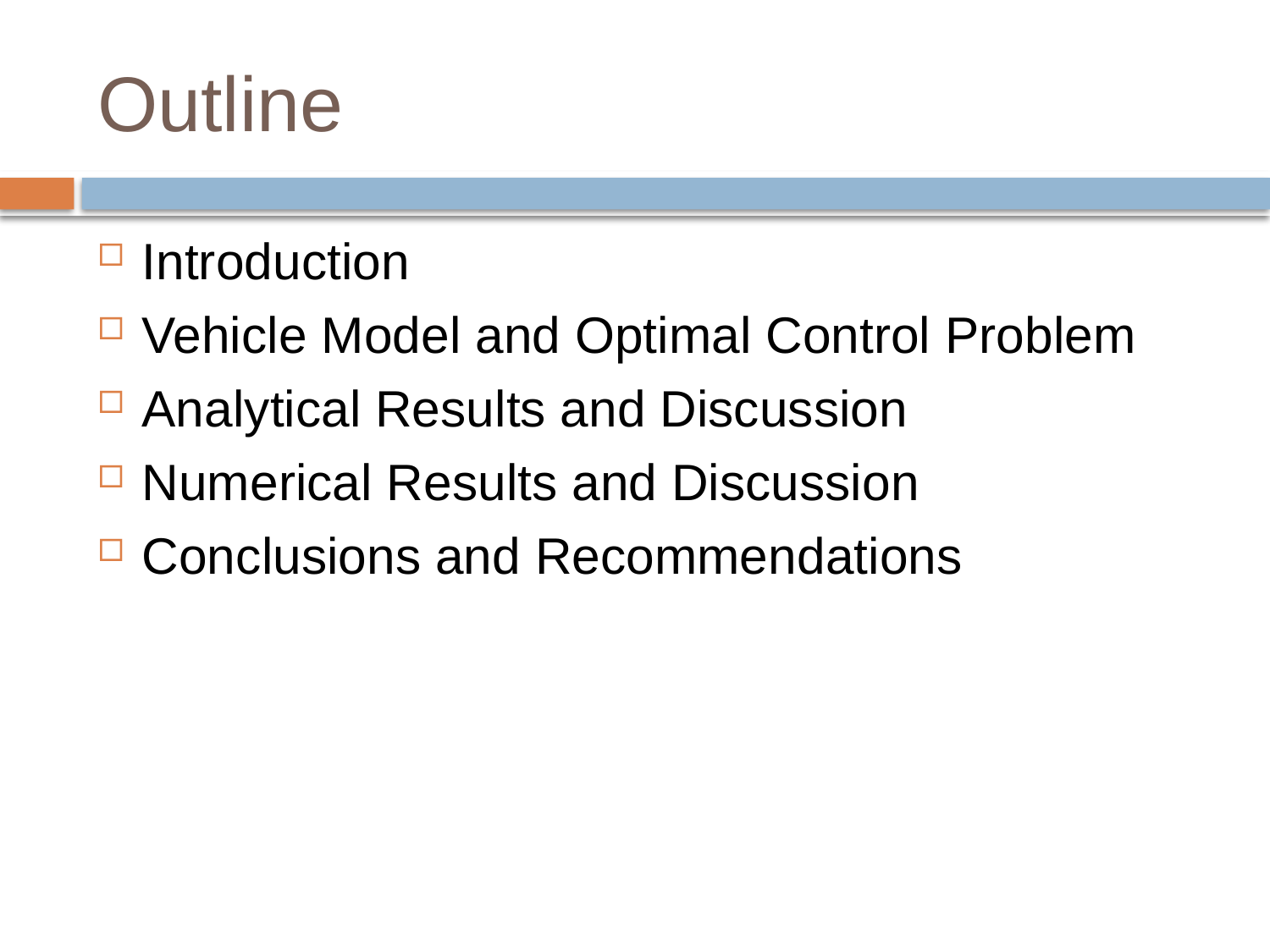

# Outline
Introduction
Vehicle Model and Optimal Control Problem
Analytical Results and Discussion
Numerical Results and Discussion
Conclusions and Recommendations